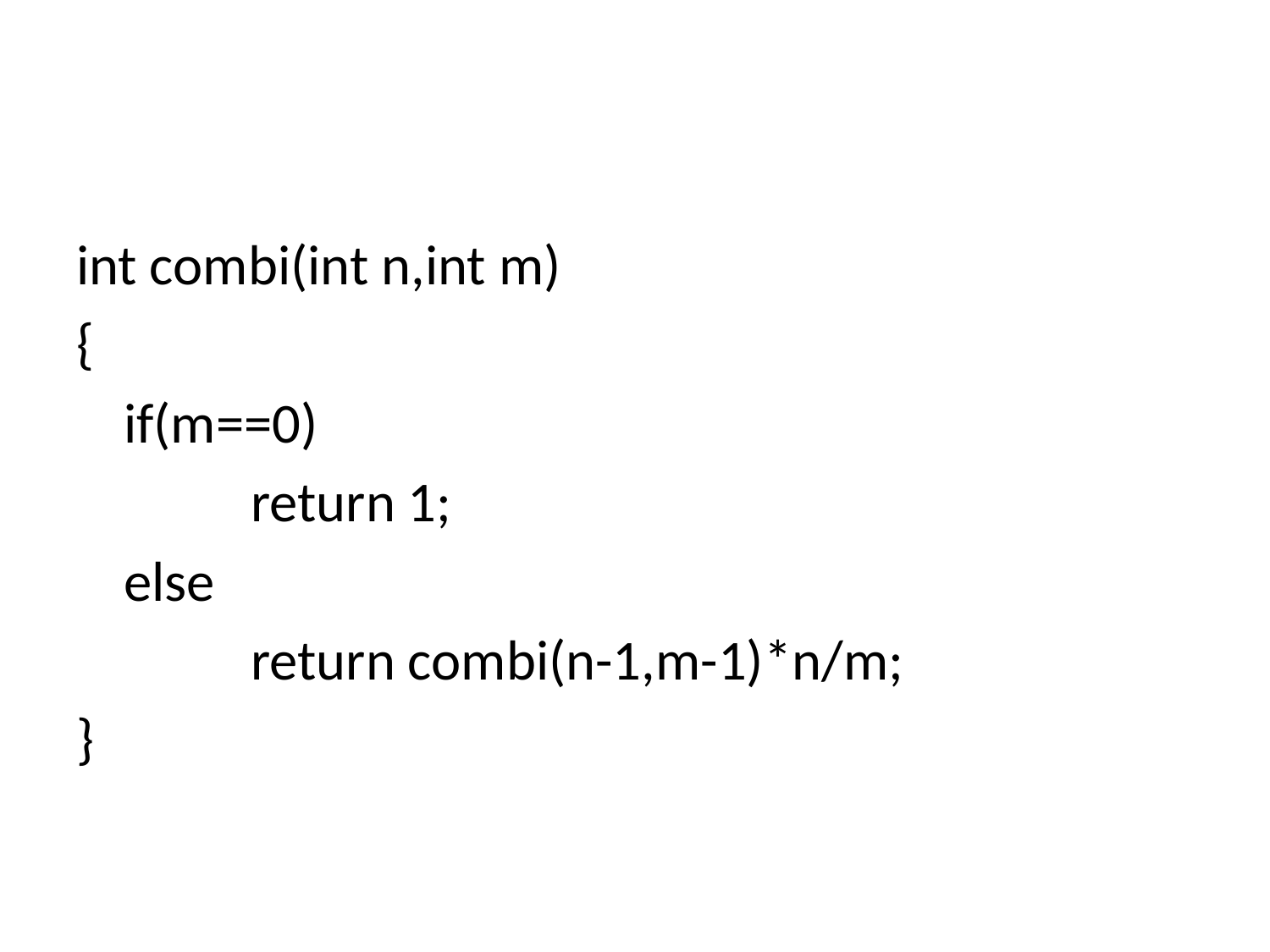

#
int combi(int n,int m)
{
	if(m==0)
		return 1;
	else
		return combi(n-1,m-1)*n/m;
}